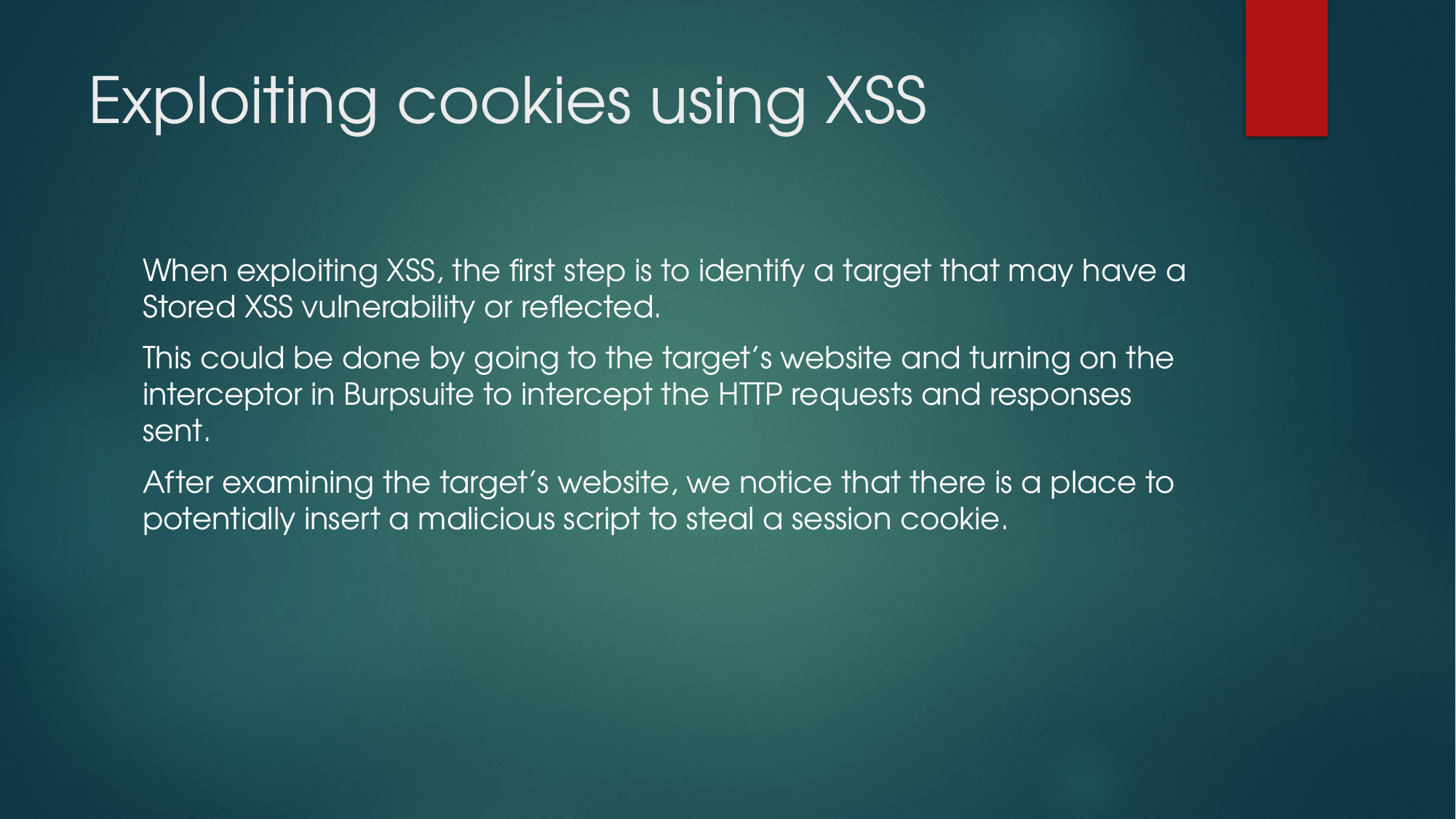

# Exploiting cookies using XSS
When exploiting XSS, the first step is to identify a target that may have a Stored XSS vulnerability or reflected.
This could be done by going to the target’s website and turning on the interceptor in Burpsuite to intercept the HTTP requests and responses sent.
After examining the target’s website, we notice that there is a place to potentially insert a malicious script to steal a session cookie.